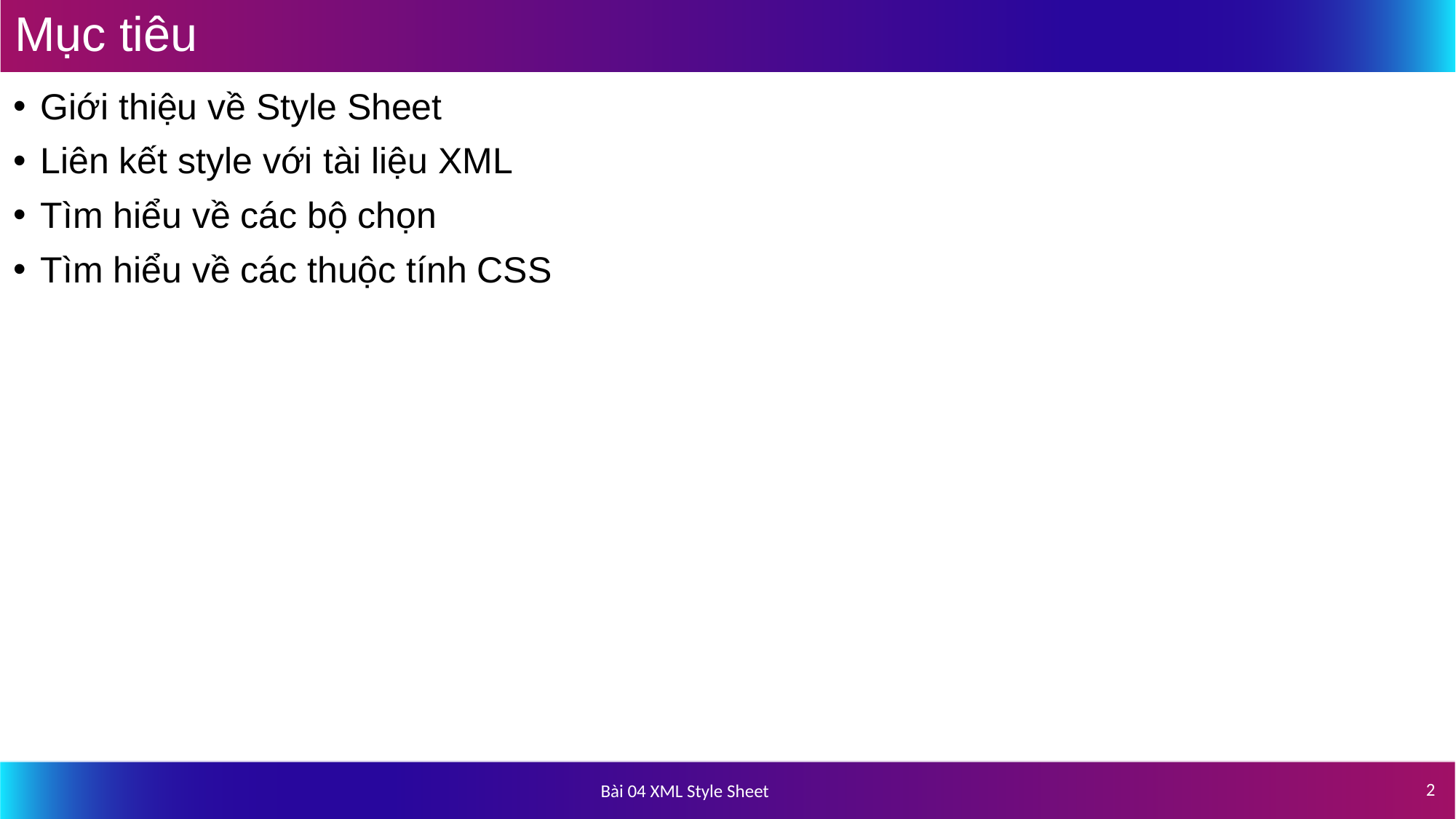

# Mục tiêu
Giới thiệu về Style Sheet
Liên kết style với tài liệu XML
Tìm hiểu về các bộ chọn
Tìm hiểu về các thuộc tính CSS
2
Bài 04 XML Style Sheet